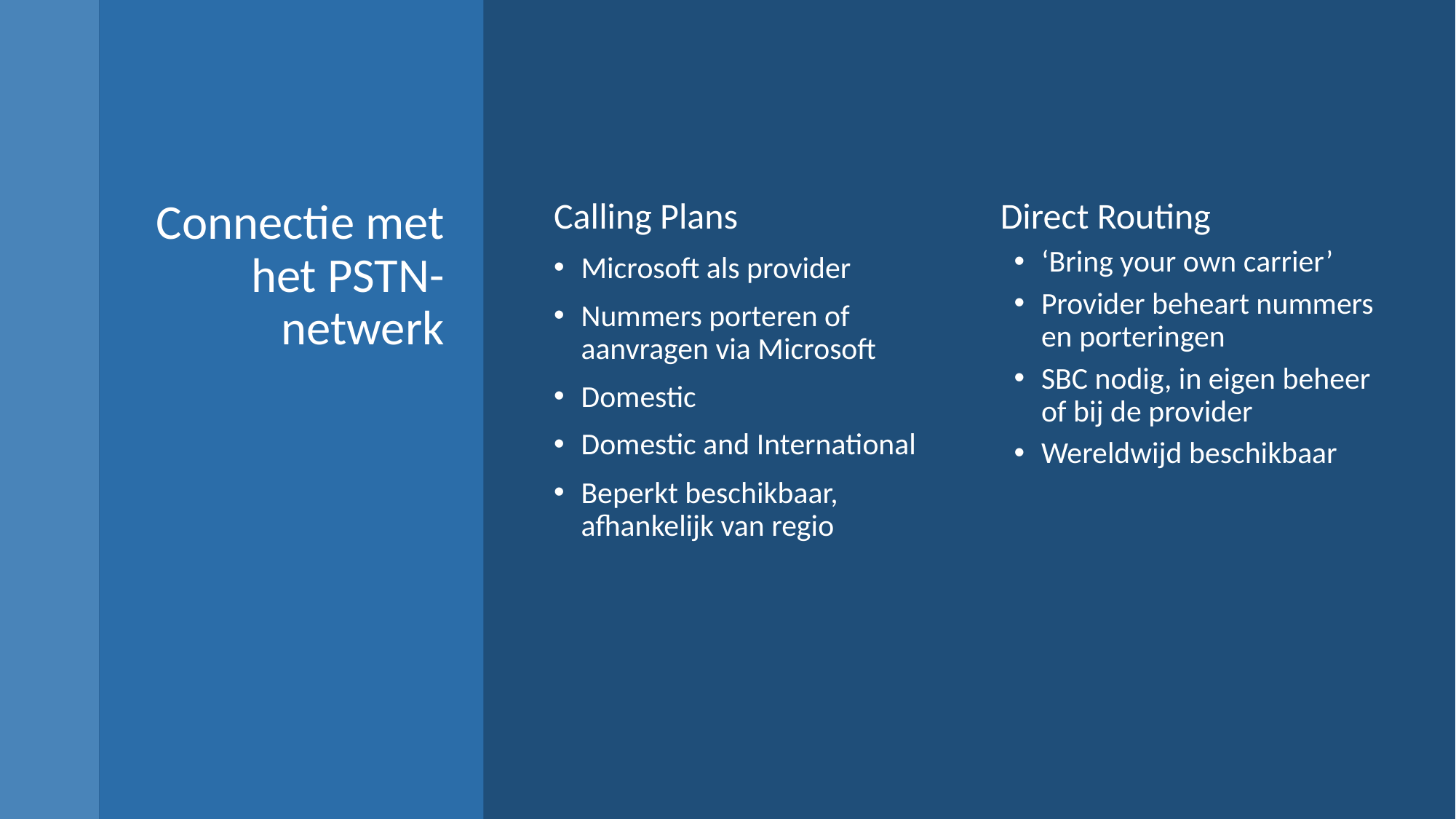

# Connectie met het PSTN-netwerk
Calling Plans
Microsoft als provider
Nummers porteren of aanvragen via Microsoft
Domestic
Domestic and International
Beperkt beschikbaar, afhankelijk van regio
Direct Routing
‘Bring your own carrier’
Provider beheart nummers en porteringen
SBC nodig, in eigen beheer of bij de provider
Wereldwijd beschikbaar